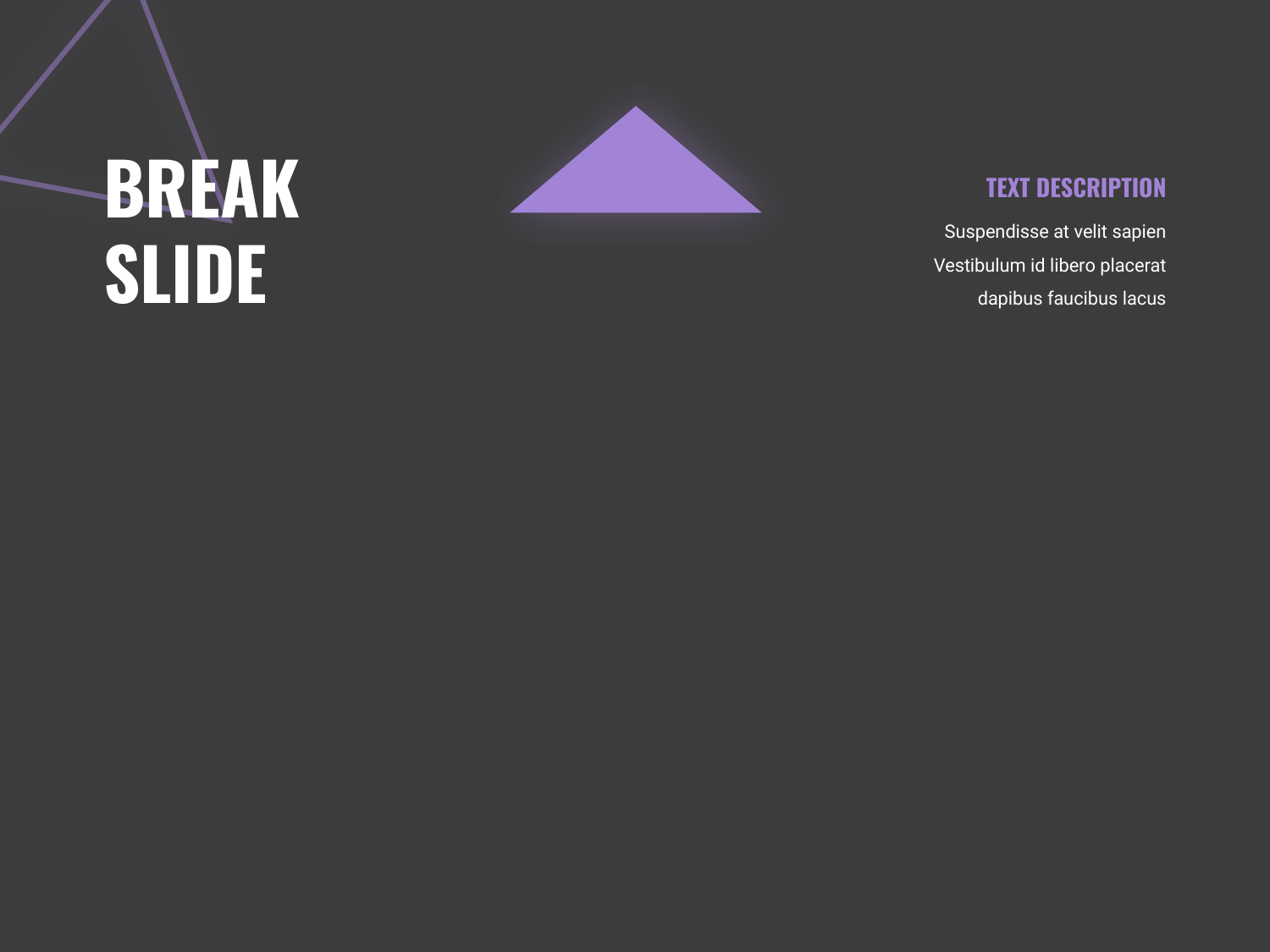

BREAK
SLIDE

TEXT DESCRIPTION
Suspendisse at velit sapien Vestibulum id libero placerat dapibus faucibus lacus